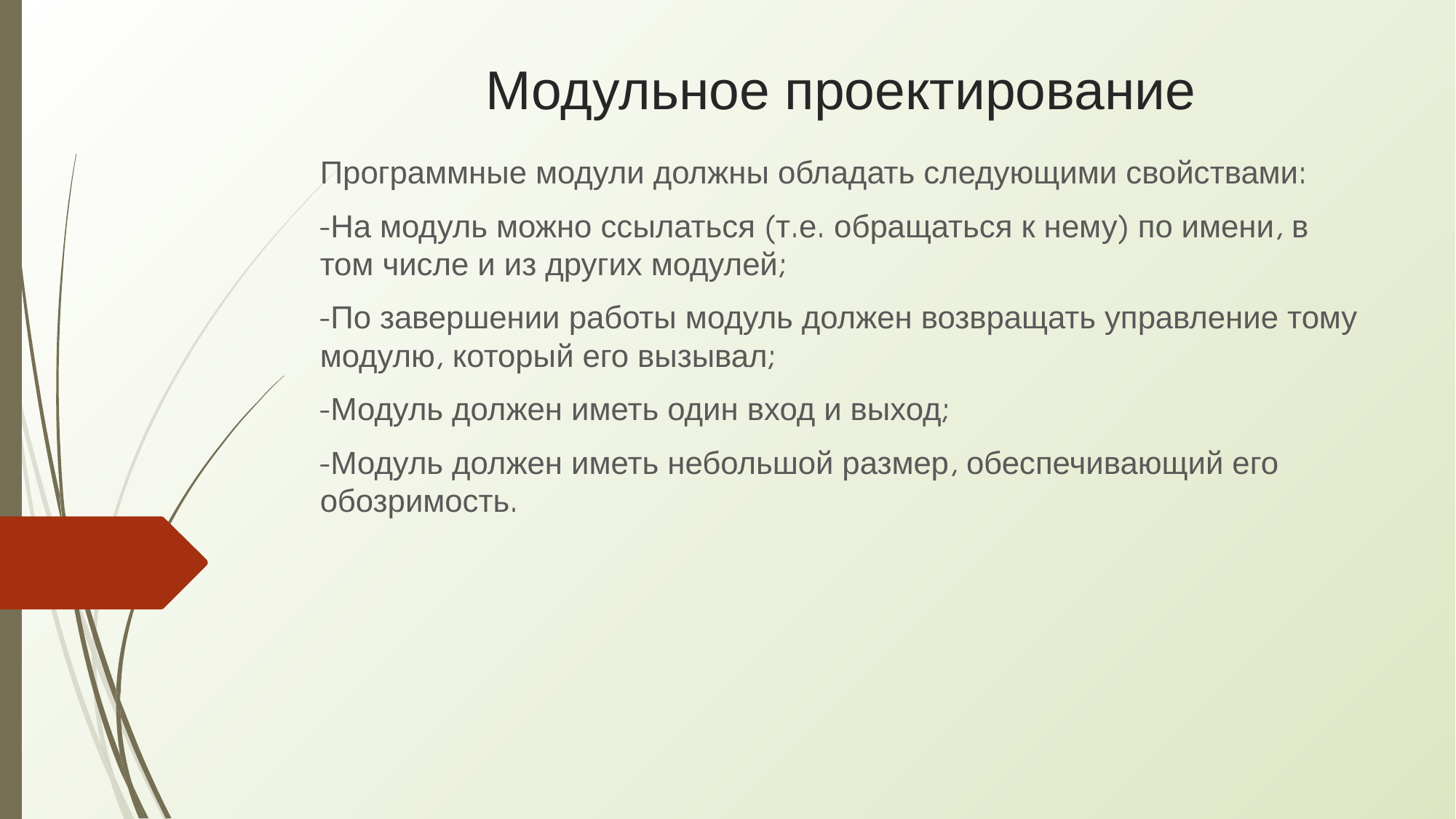

# Модульное проектирование
Программные модули должны обладать следующими свойствами:
-На модуль можно ссылаться (т.е. обращаться к нему) по имени, в том числе и из других модулей;
-По завершении работы модуль должен возвращать управление тому модулю, который его вызывал;
-Модуль должен иметь один вход и выход;
-Модуль должен иметь небольшой размер, обеспечивающий его обозримость.